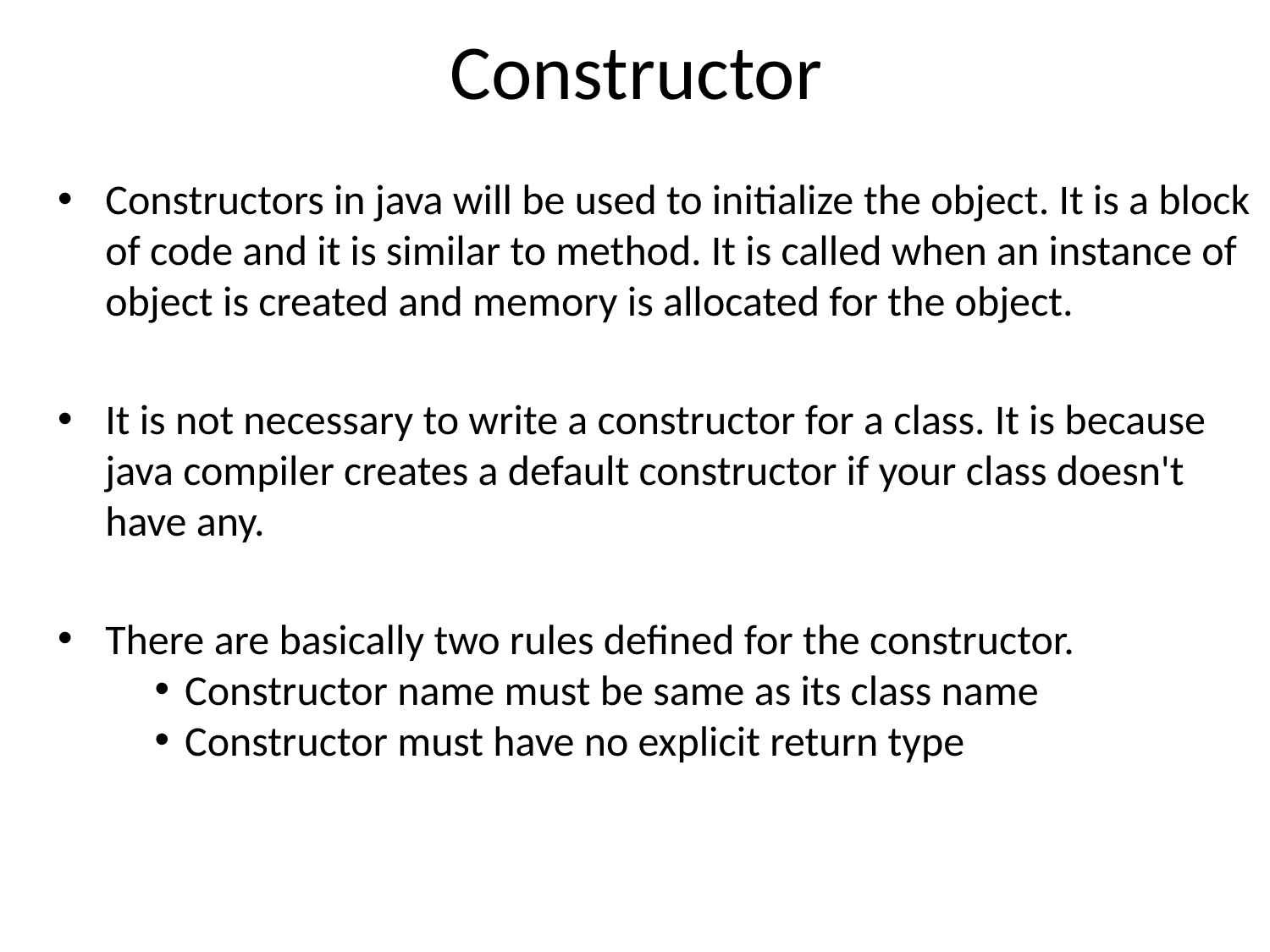

# Constructor
Constructors in java will be used to initialize the object. It is a block of code and it is similar to method. It is called when an instance of object is created and memory is allocated for the object.

It is not necessary to write a constructor for a class. It is because java compiler creates a default constructor if your class doesn't have any.

There are basically two rules defined for the constructor.
Constructor name must be same as its class name
Constructor must have no explicit return type